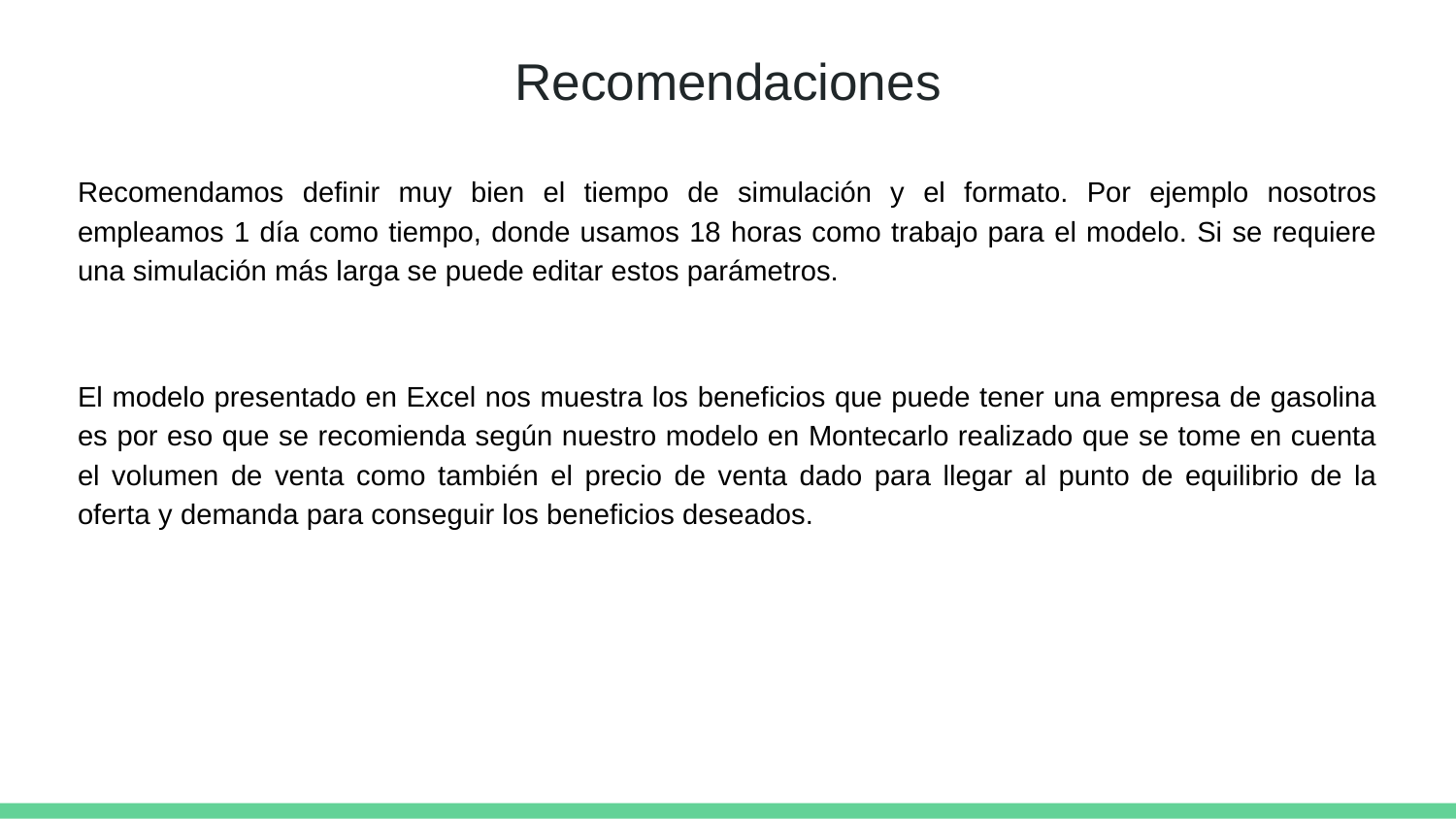

# Recomendaciones

Recomendamos definir muy bien el tiempo de simulación y el formato. Por ejemplo nosotros empleamos 1 día como tiempo, donde usamos 18 horas como trabajo para el modelo. Si se requiere una simulación más larga se puede editar estos parámetros.

El modelo presentado en Excel nos muestra los beneficios que puede tener una empresa de gasolina es por eso que se recomienda según nuestro modelo en Montecarlo realizado que se tome en cuenta el volumen de venta como también el precio de venta dado para llegar al punto de equilibrio de la oferta y demanda para conseguir los beneficios deseados.